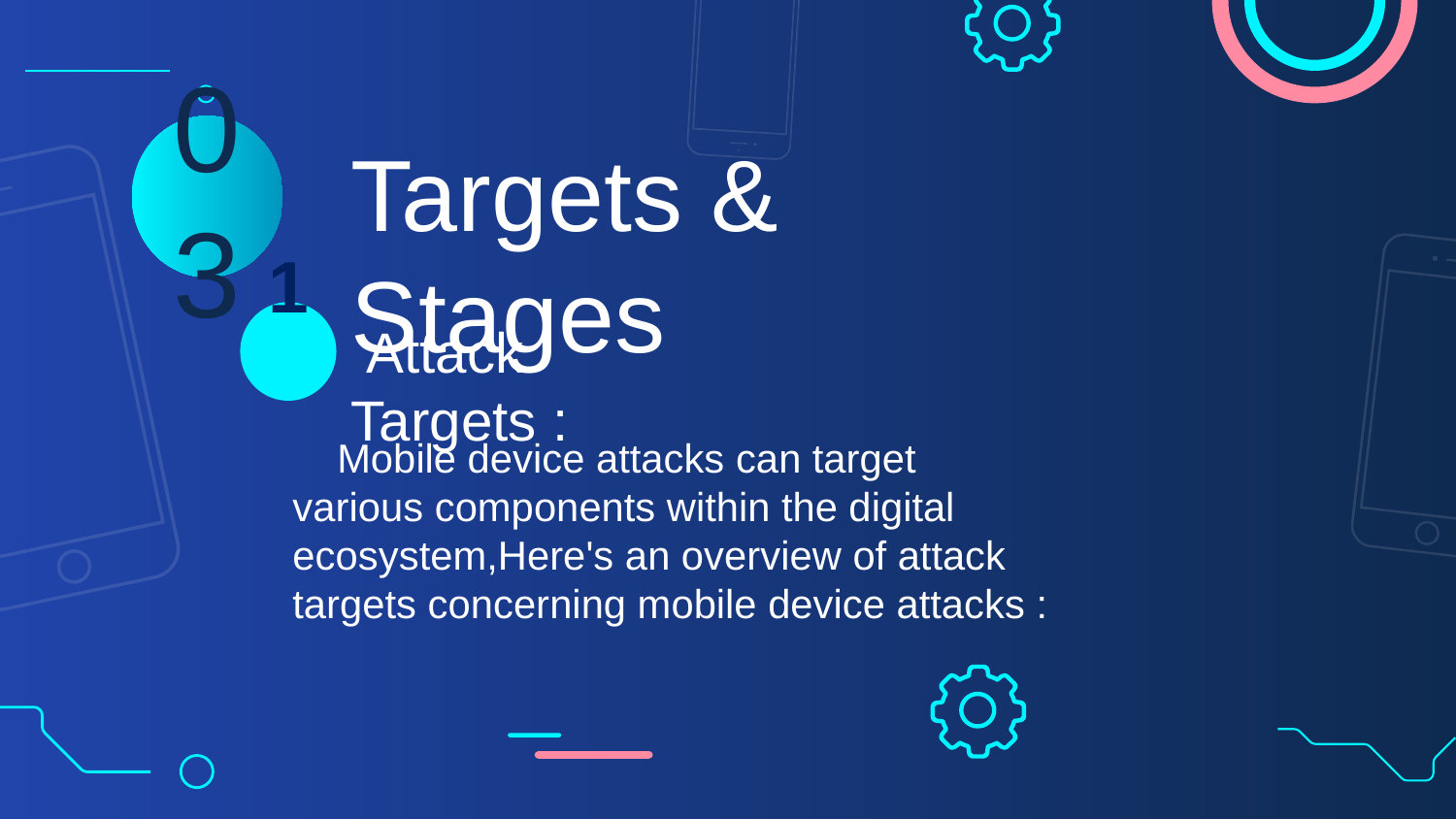

# Targets & Stages
03
1
 Attack Targets :
    Mobile device attacks can target various components within the digital ecosystem,Here's an overview of attack targets concerning mobile device attacks :